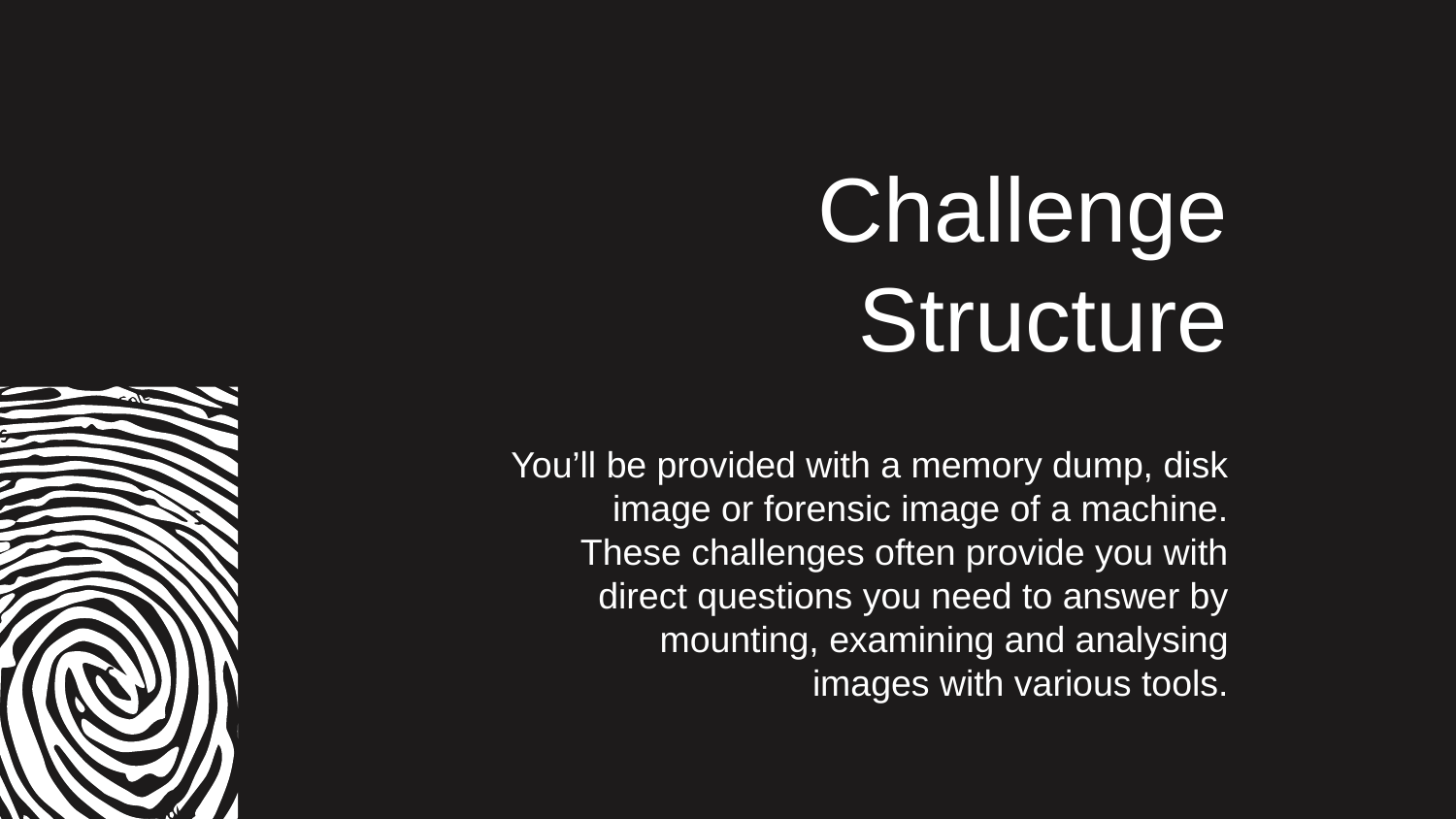

# Challenge Structure
You’ll be provided with a memory dump, disk image or forensic image of a machine. These challenges often provide you with direct questions you need to answer by mounting, examining and analysing images with various tools.